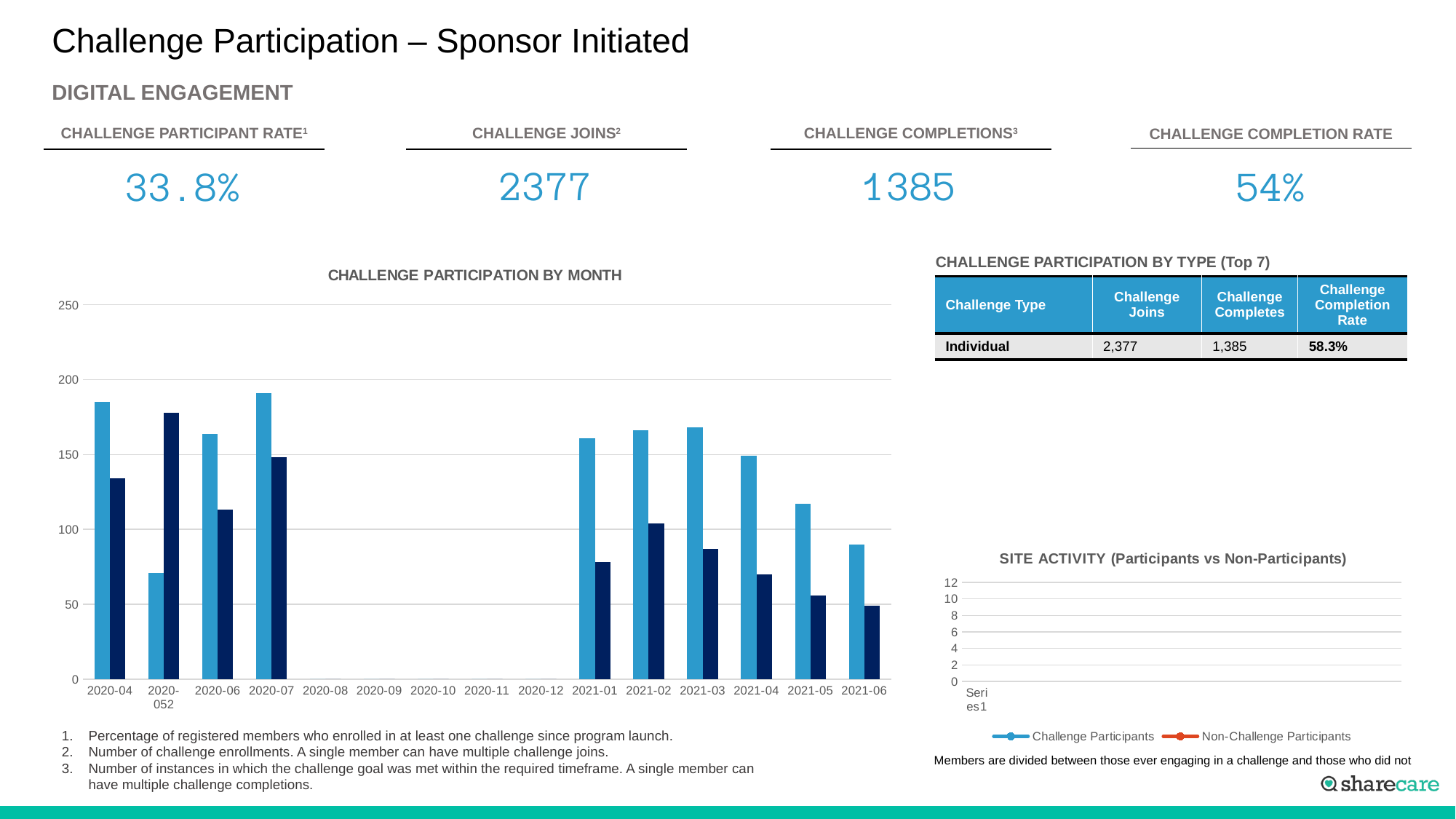

# Challenge Participation – Sponsor Initiated
DIGITAL ENGAGEMENT
| CHALLENGE PARTICIPANT RATE1 |
| --- |
| CHALLENGE JOINS2 |
| --- |
| CHALLENGE COMPLETIONS3 |
| --- |
| CHALLENGE COMPLETION RATE |
| --- |
2377
1385
33.8%
54%
CHALLENGE PARTICIPATION BY TYPE (Top 7)

### Chart: CHALLENGE PARTICIPATION BY MONTH

| Category | Challenge Joins | Challenge Completes |
|---|---|---|
| 2020-04 | 185.0 | 134.0 |
| 2020-052 | 71.0 | 178.0 |
| 2020-06 | 164.0 | 113.0 |
| 2020-07 | 191.0 | 148.0 |
| 2020-08 | 0.0 | 0.0 |
| 2020-09 | 0.0 | 0.0 |
| 2020-10 | 0.0 | 0.0 |
| 2020-11 | 0.0 | 0.0 |
| 2020-12 | 0.0 | 0.0 |
| 2021-01 | 161.0 | 78.0 |
| 2021-02 | 166.0 | 104.0 |
| 2021-03 | 168.0 | 87.0 |
| 2021-04 | 149.0 | 70.0 |
| 2021-05 | 117.0 | 56.0 |
| 2021-06 | 90.0 | 49.0 |
| Challenge Type | Challenge Joins | Challenge Completes | Challenge Completion Rate |
| --- | --- | --- | --- |
| Individual | 2,377 | 1,385 | 58.3% |

### Chart: SITE ACTIVITY (Participants vs Non-Participants)

| Category | Challenge Participants | Non-Challenge Participants |
|---|---|---|
|  | None | None |
|  | None | None |
|  | None | None |
|  | None | None |
|  | None | None |
|  | None | None |
|  | None | None |
|  | None | None |
|  | None | None |
|  | None | None |
|  | None | None |
|  | None | None |
|  | None | None |
|  | None | None |
|  | None | None |
Percentage of registered members who enrolled in at least one challenge since program launch.
Number of challenge enrollments. A single member can have multiple challenge joins.
Number of instances in which the challenge goal was met within the required timeframe. A single member can have multiple challenge completions.
Members are divided between those ever engaging in a challenge and those who did not